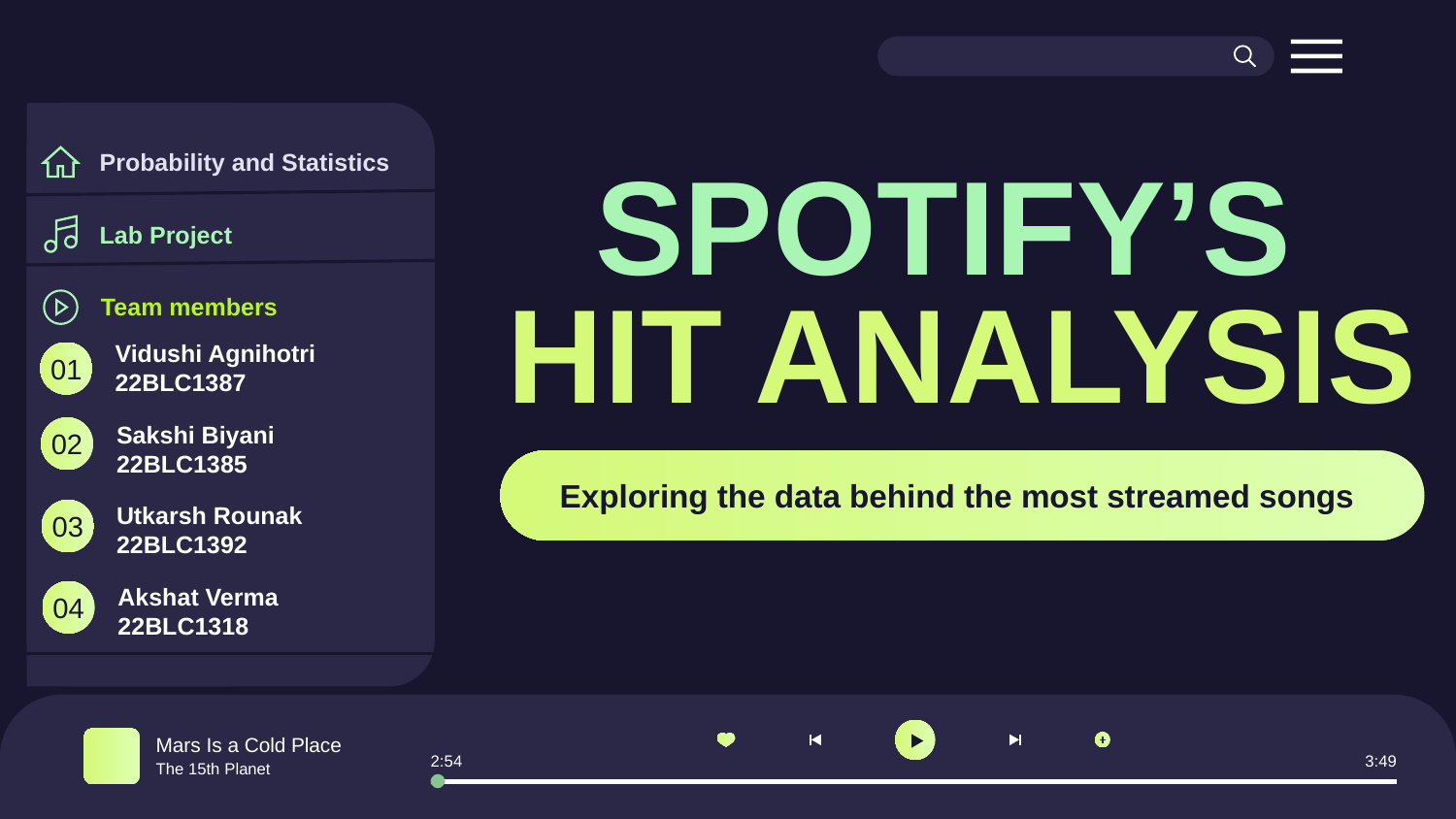

# SPOTIFY’S HIT ANALYSIS
Probability and Statistics

Lab Project

Team members

Vidushi Agnihotri
22BLC1387
01
Sakshi Biyani
22BLC1385
02

Exploring the data behind the most streamed songs
Utkarsh Rounak
22BLC1392
03
Akshat Verma
22BLC1318
04